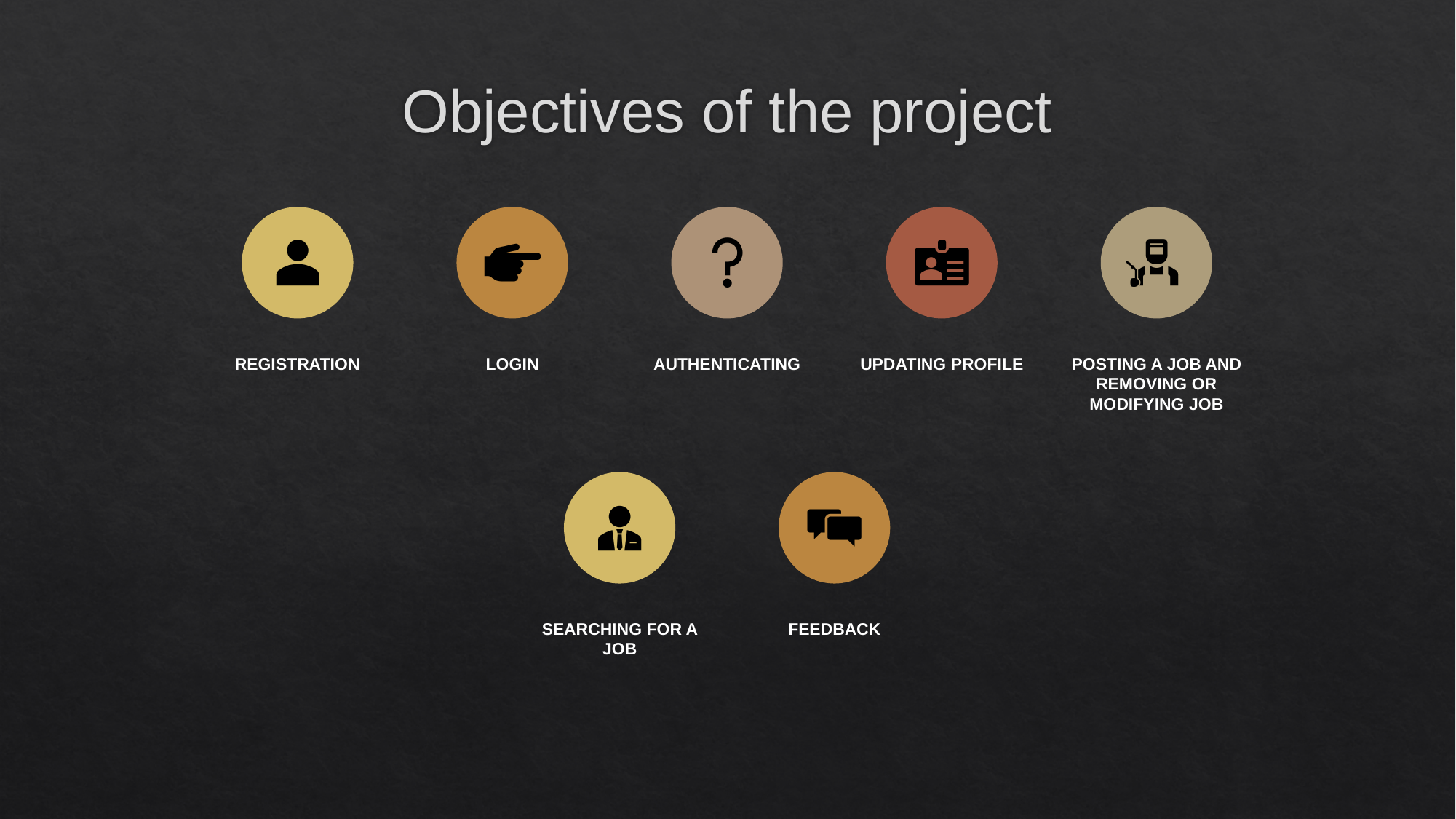

# Objectives of the project
Registration
Login
Authenticating
Updating Profile
Posting a job and removing or modifying job
Searching for a job
Feedback